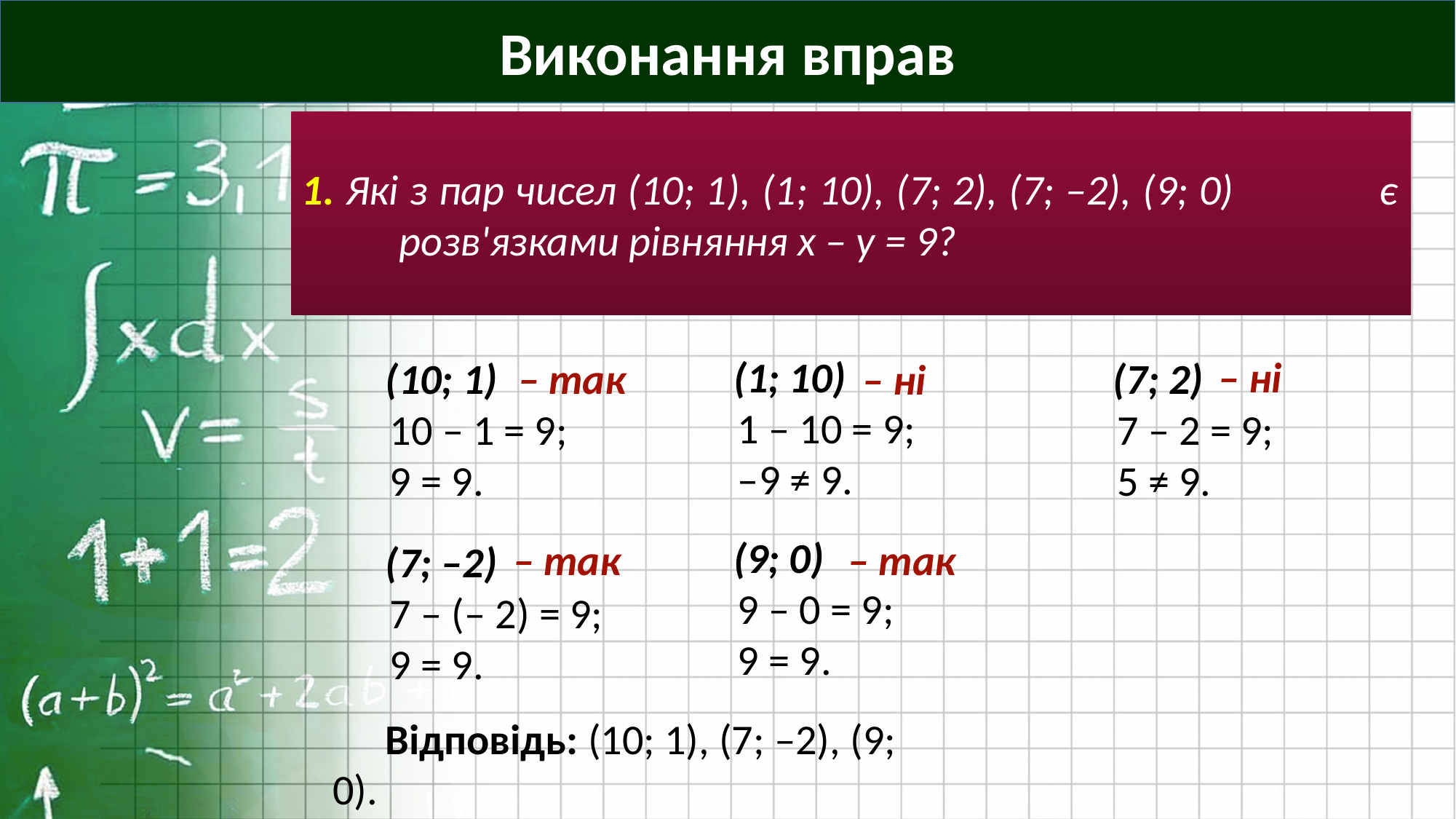

Виконання вправ
1. Які з пар чисел (10; 1), (1; 10), (7; 2), (7; –2), (9; 0)             є розв'язками рівняння х – у = 9?
    (1; 10)
1 – 10 = 9;
–9 ≠ 9.
– ні
– так
    (7; 2)
7 – 2 = 9;
5 ≠ 9.
    (10; 1)
10 – 1 = 9;
9 = 9.
– ні
    (9; 0)
9 – 0 = 9;
9 = 9.
– так
– так
    (7; –2)
7 – (– 2) = 9;
9 = 9.
Відповідь: (10; 1), (7; –2), (9; 0).